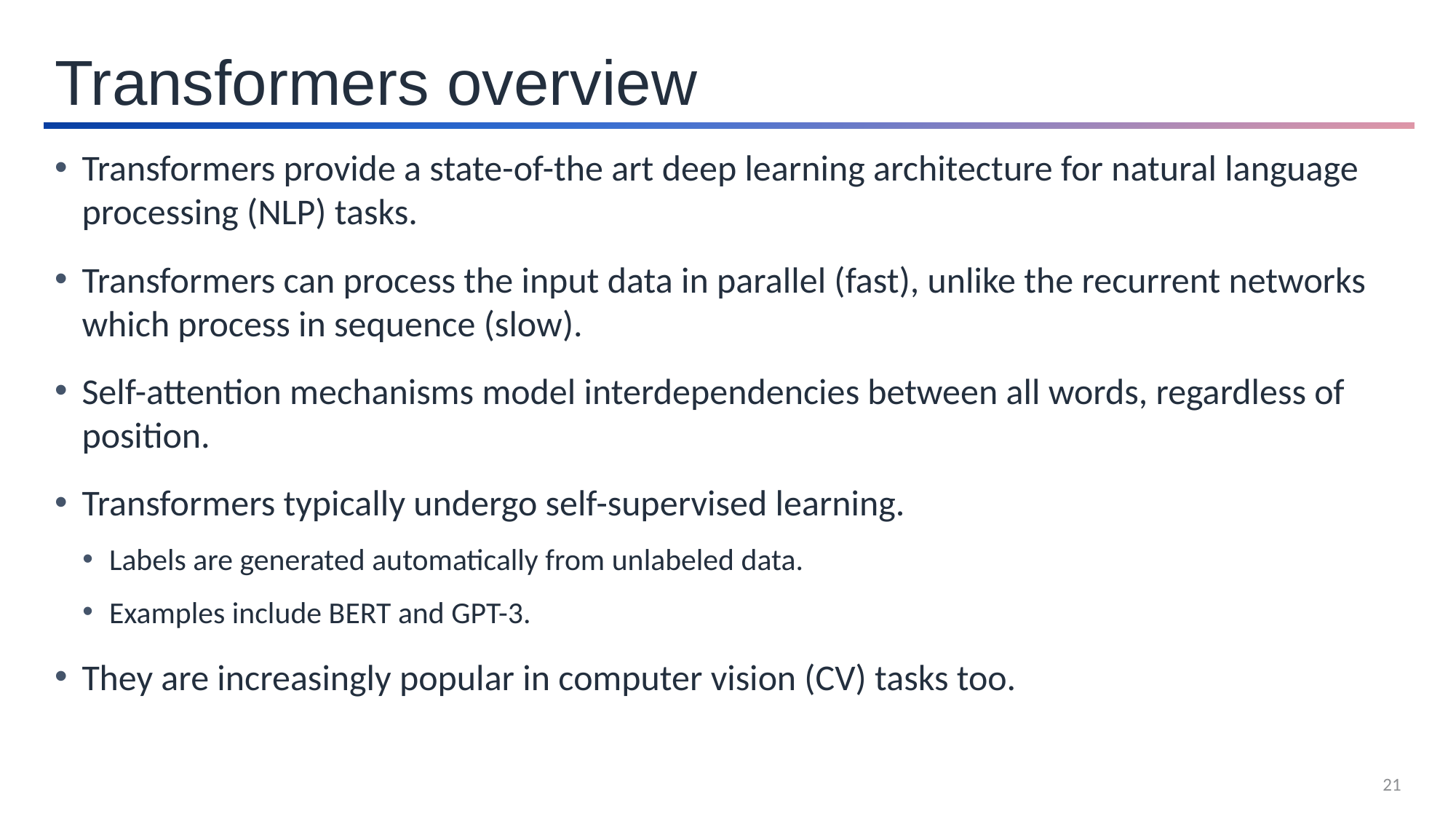

Transformers overview
Transformers provide a state-of-the art deep learning architecture for natural language processing (NLP) tasks.
Transformers can process the input data in parallel (fast), unlike the recurrent networks which process in sequence (slow).
Self-attention mechanisms model interdependencies between all words, regardless of position.
Transformers typically undergo self-supervised learning.
Labels are generated automatically from unlabeled data.
Examples include BERT and GPT-3.
They are increasingly popular in computer vision (CV) tasks too.
21